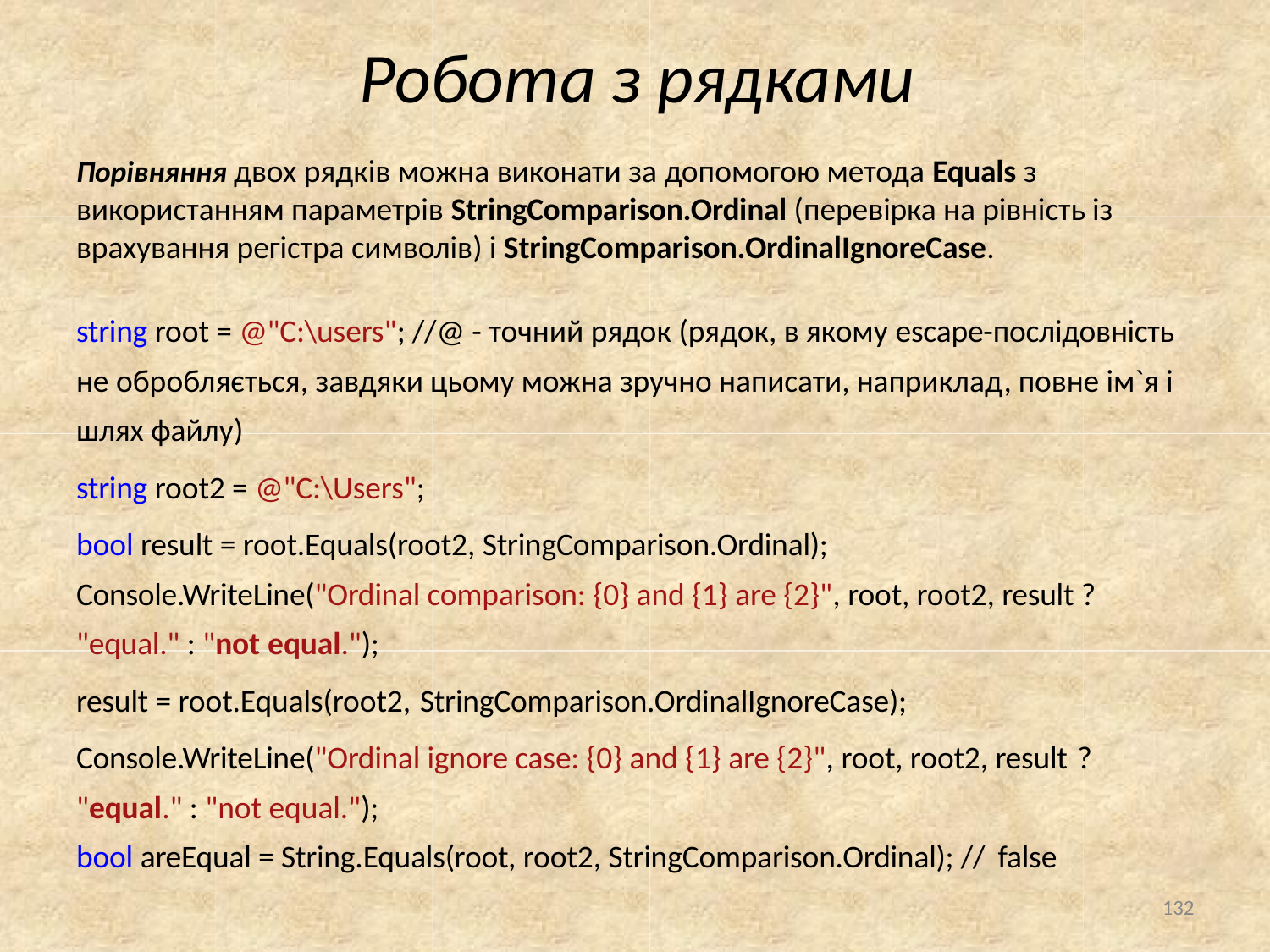

# Робота з рядками
Порівняння двох рядків можна виконати за допомогою метода Equals з використанням параметрів StringComparison.Ordinal (перевірка на рівність із врахування регістра символів) і StringComparison.OrdinalIgnoreCase.

string root = @"C:\users"; //@ - точний рядок (рядок, в якому escape-послідовність не обробляється, завдяки цьому можна зручно написати, наприклад, повне ім`я і шлях файлу)
string root2 = @"C:\Users";
bool result = root.Equals(root2, StringComparison.Ordinal);  Console.WriteLine("Ordinal comparison: {0} and {1} are {2}", root, root2, result ?  "equal." : "not equal.");
result = root.Equals(root2, StringComparison.OrdinalIgnoreCase);
Console.WriteLine("Ordinal ignore case: {0} and {1} are {2}", root, root2, result ?
"equal." : "not equal.");
bool areEqual = String.Equals(root, root2, StringComparison.Ordinal); // false

132